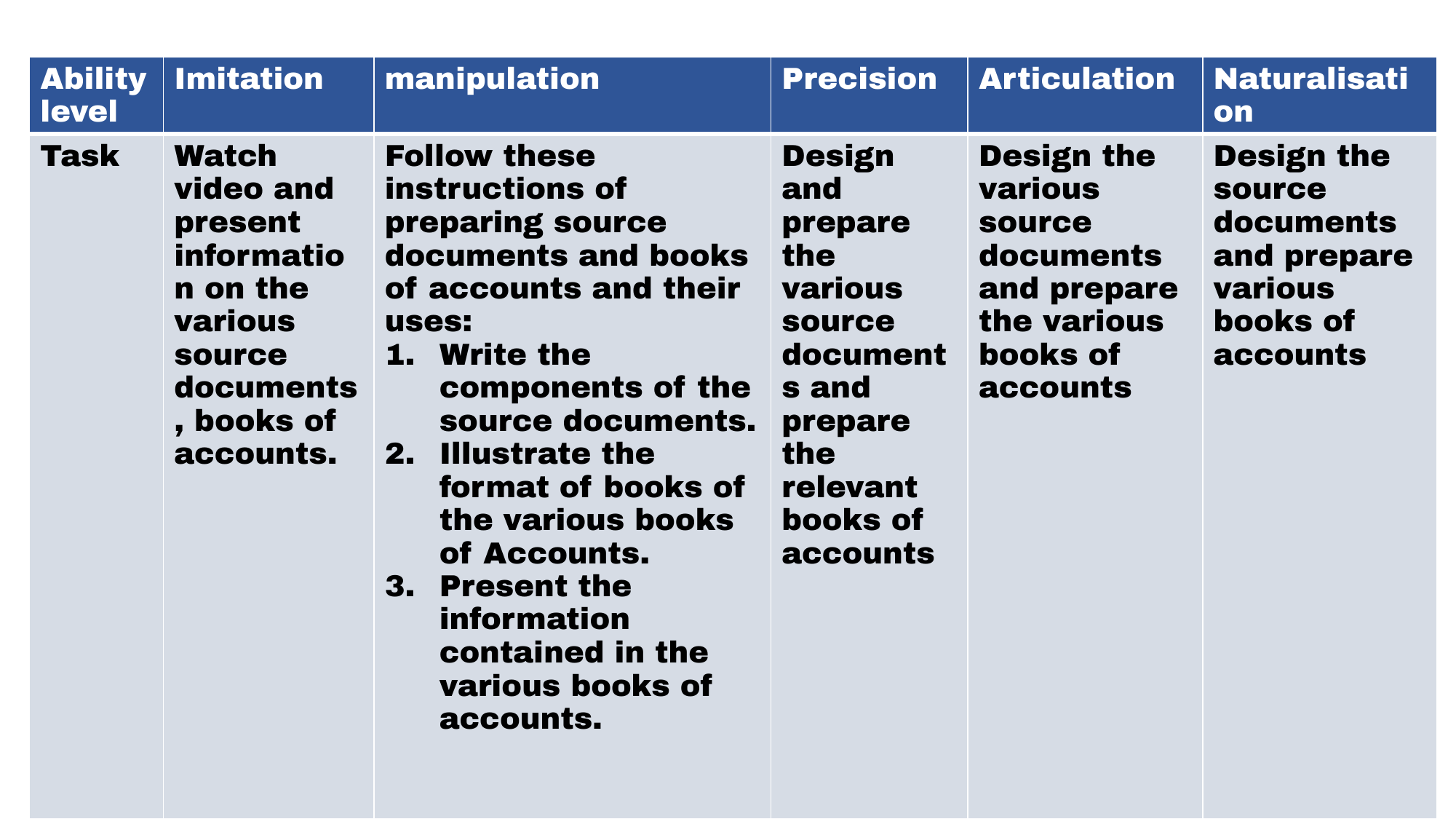

| Ability level | Imitation | manipulation | Precision | Articulation | Naturalisation |
| --- | --- | --- | --- | --- | --- |
| Task | Watch video and present information on the various source documents, books of accounts. | Follow these instructions of preparing source documents and books of accounts and their uses: Write the components of the source documents. Illustrate the format of books of the various books of Accounts. Present the information contained in the various books of accounts. | Design and prepare the various source documents and prepare the relevant books of accounts | Design the various source documents and prepare the various books of accounts | Design the source documents and prepare various books of accounts |